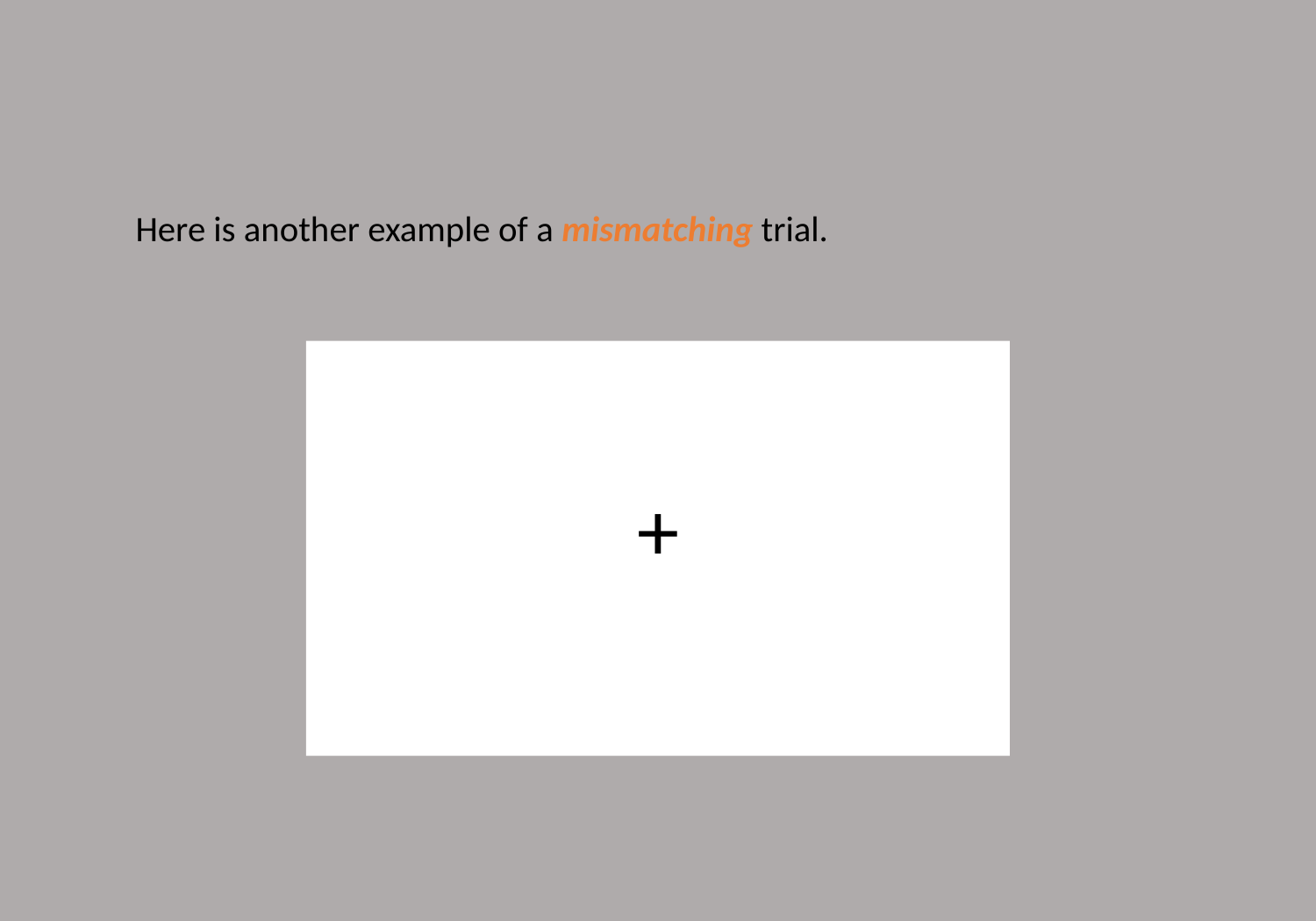

Here is another example of a mismatching trial.

+